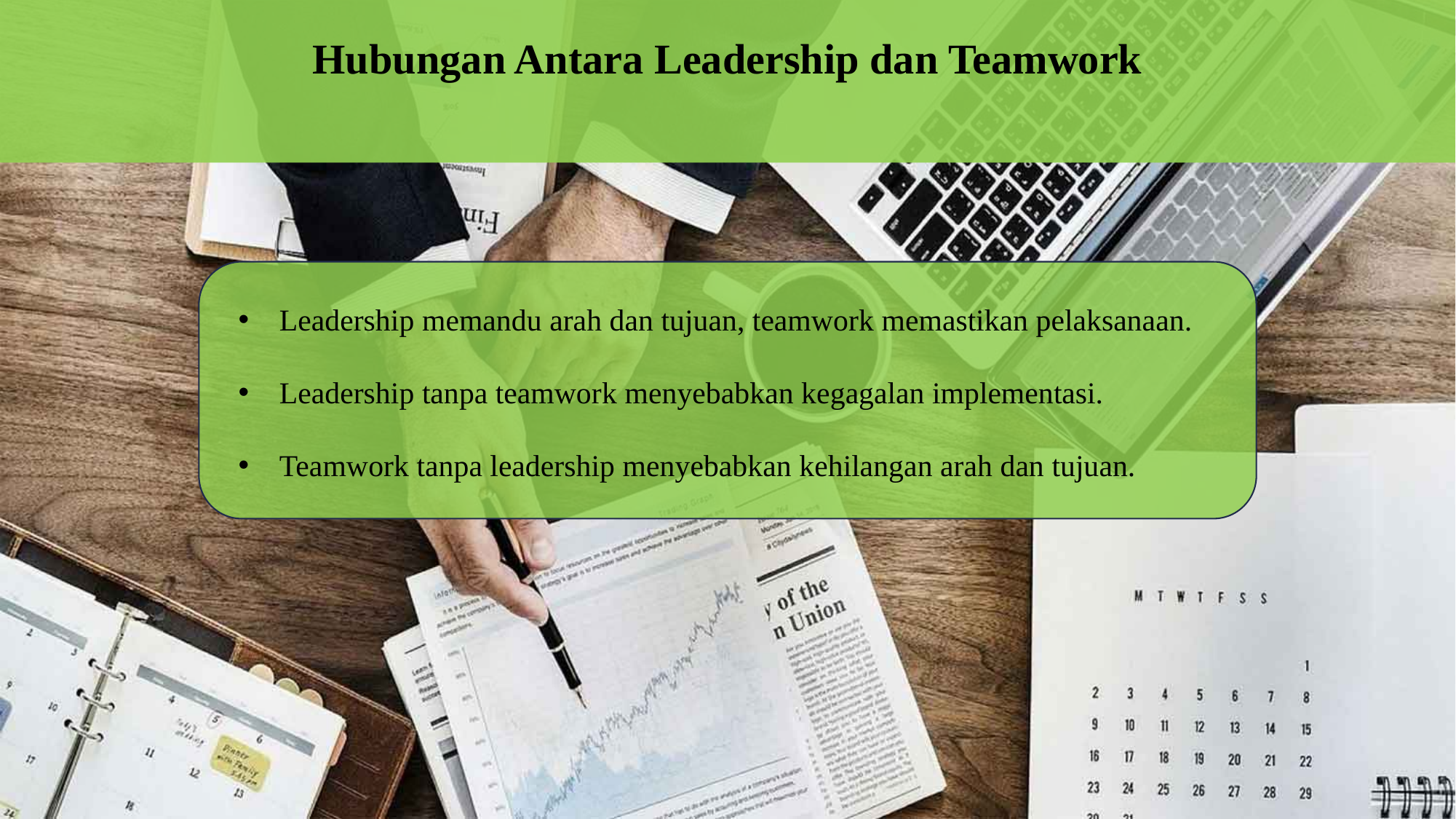

Hubungan Antara Leadership dan Teamwork
Leadership memandu arah dan tujuan, teamwork memastikan pelaksanaan.
Leadership tanpa teamwork menyebabkan kegagalan implementasi.
Teamwork tanpa leadership menyebabkan kehilangan arah dan tujuan.